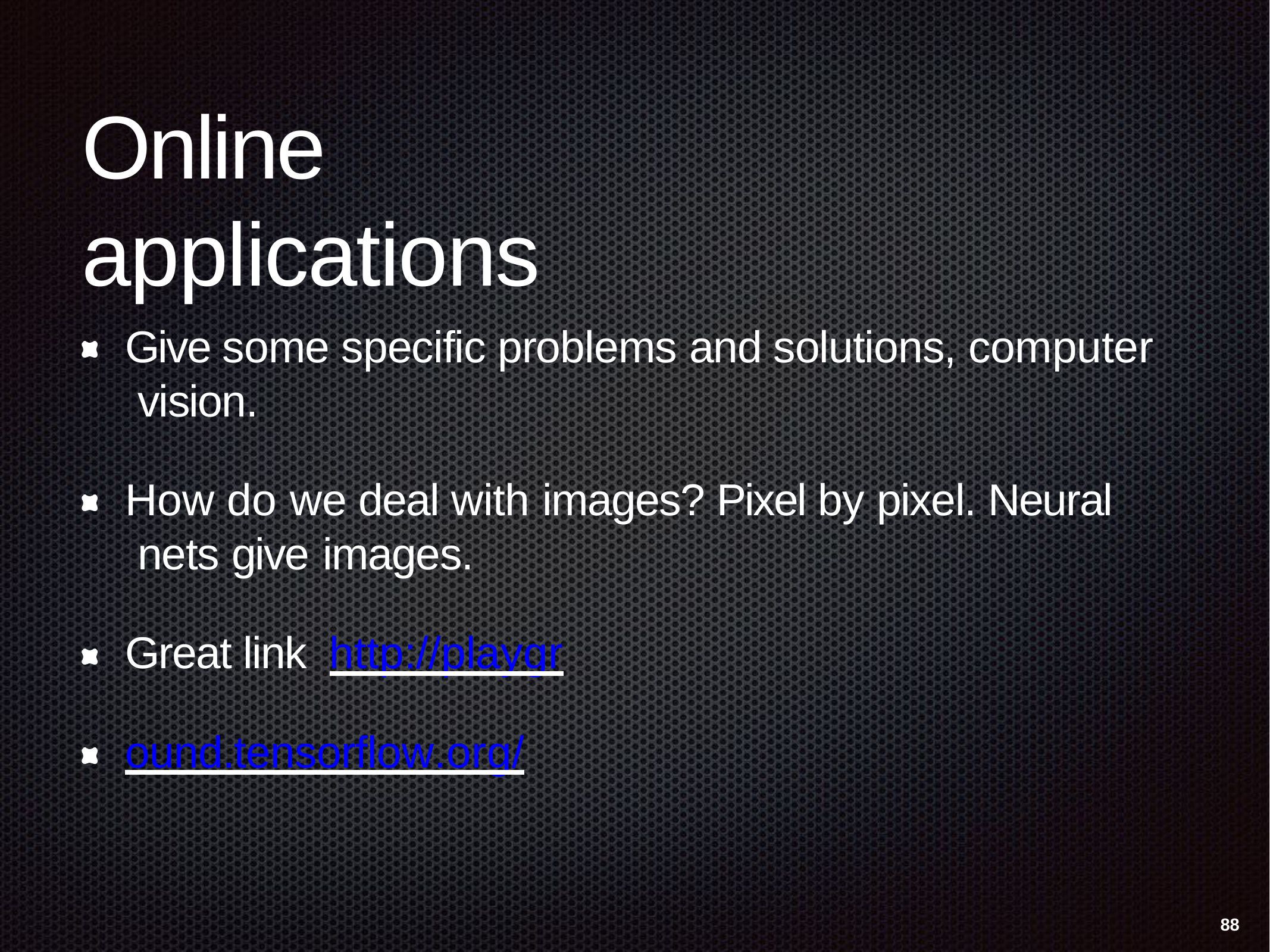

# Online applications
Give some specific problems and solutions, computer  vision.
How do we deal with images? Pixel by pixel. Neural  nets give images.
Great link  http://playground.tensorflow.org/

88